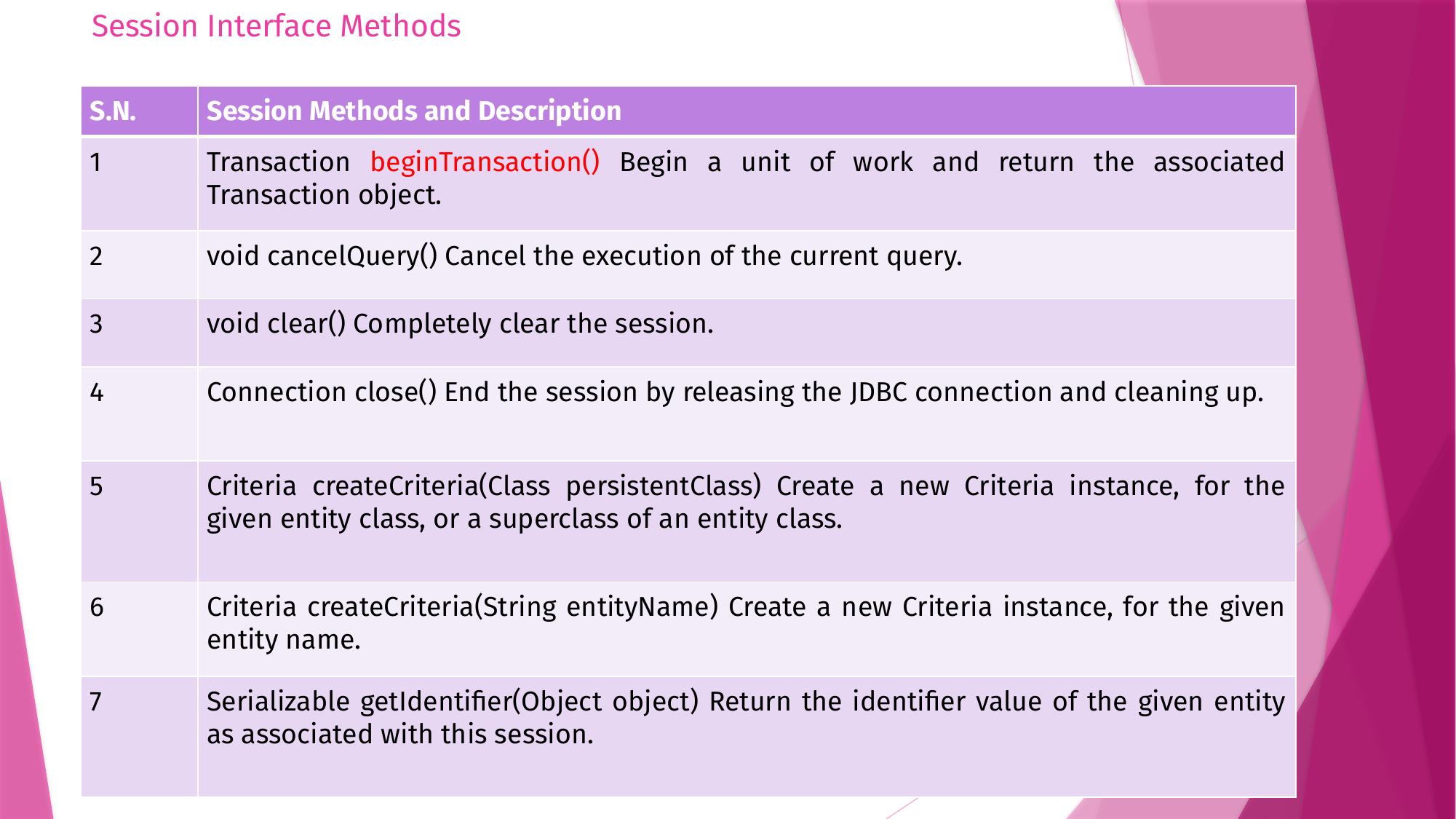

# Session Interface Methods
| S.N. | Session Methods and Description |
| --- | --- |
| 1 | Transaction beginTransaction() Begin a unit of work and return the associated Transaction object. |
| 2 | void cancelQuery() Cancel the execution of the current query. |
| 3 | void clear() Completely clear the session. |
| 4 | Connection close() End the session by releasing the JDBC connection and cleaning up. |
| 5 | Criteria createCriteria(Class persistentClass) Create a new Criteria instance, for the given entity class, or a superclass of an entity class. |
| 6 | Criteria createCriteria(String entityName) Create a new Criteria instance, for the given entity name. |
| 7 | Serializable getIdentifier(Object object) Return the identifier value of the given entity as associated with this session. |